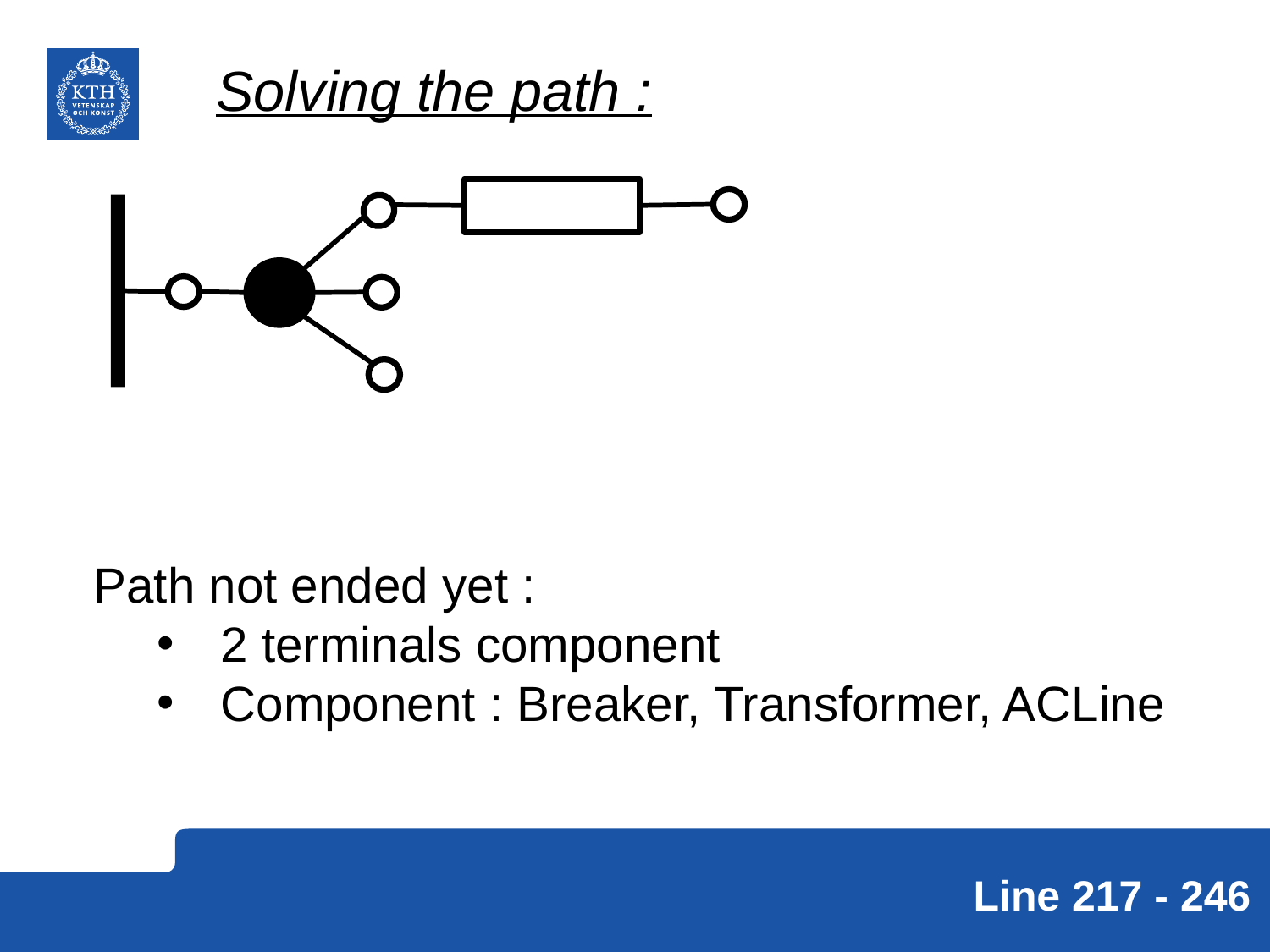

Solving the path :

Path not ended yet :
2 terminals component
Component : Breaker, Transformer, ACLine
Line 217 - 246